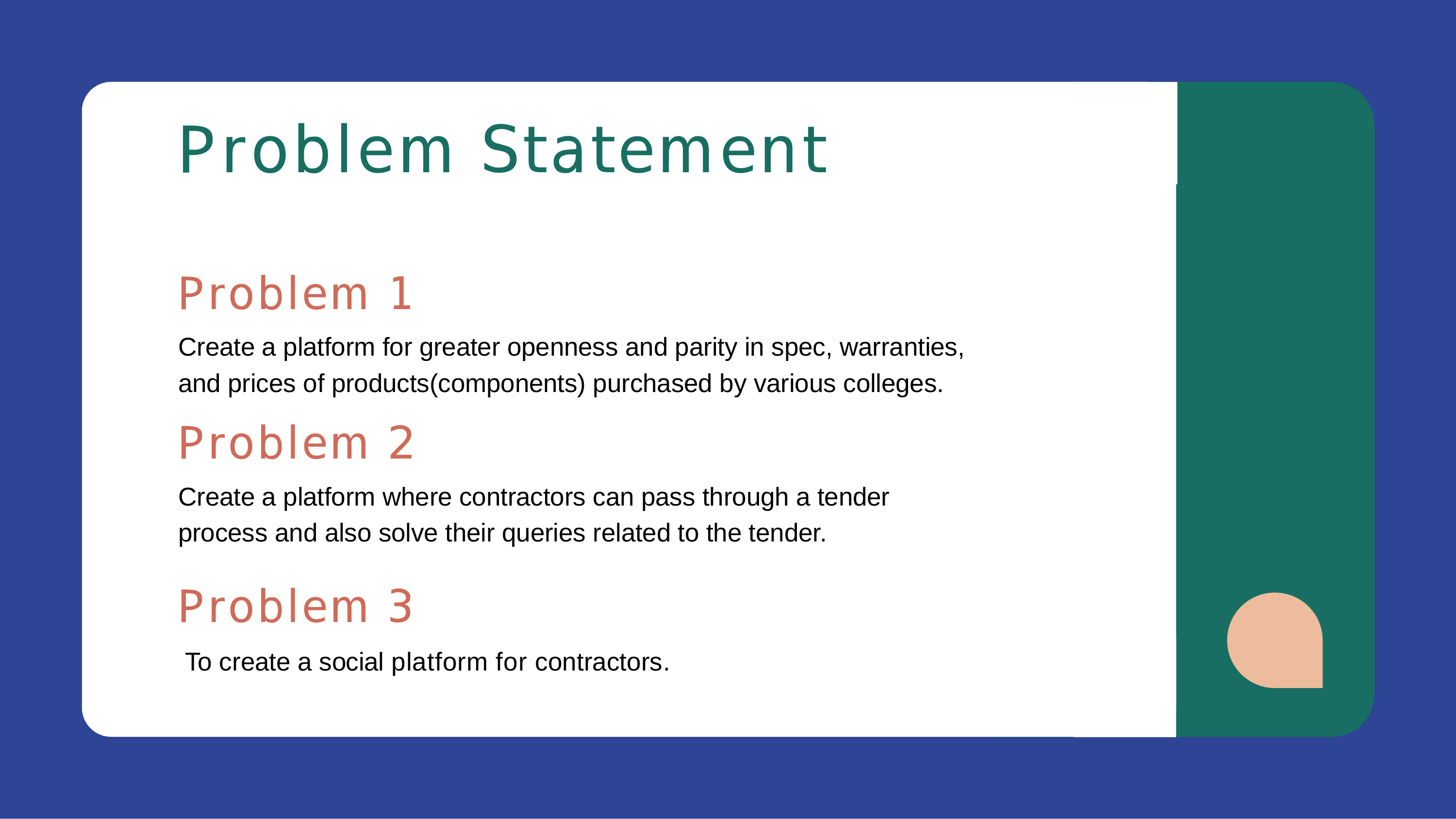

# Problem Statement
Problem 1
Create a platform for greater openness and parity in spec, warranties, and prices of products(components) purchased by various colleges.
Problem 2
Create a platform where contractors can pass through a tender process and also solve their queries related to the tender.
Problem 3
To create a social platform for contractors.